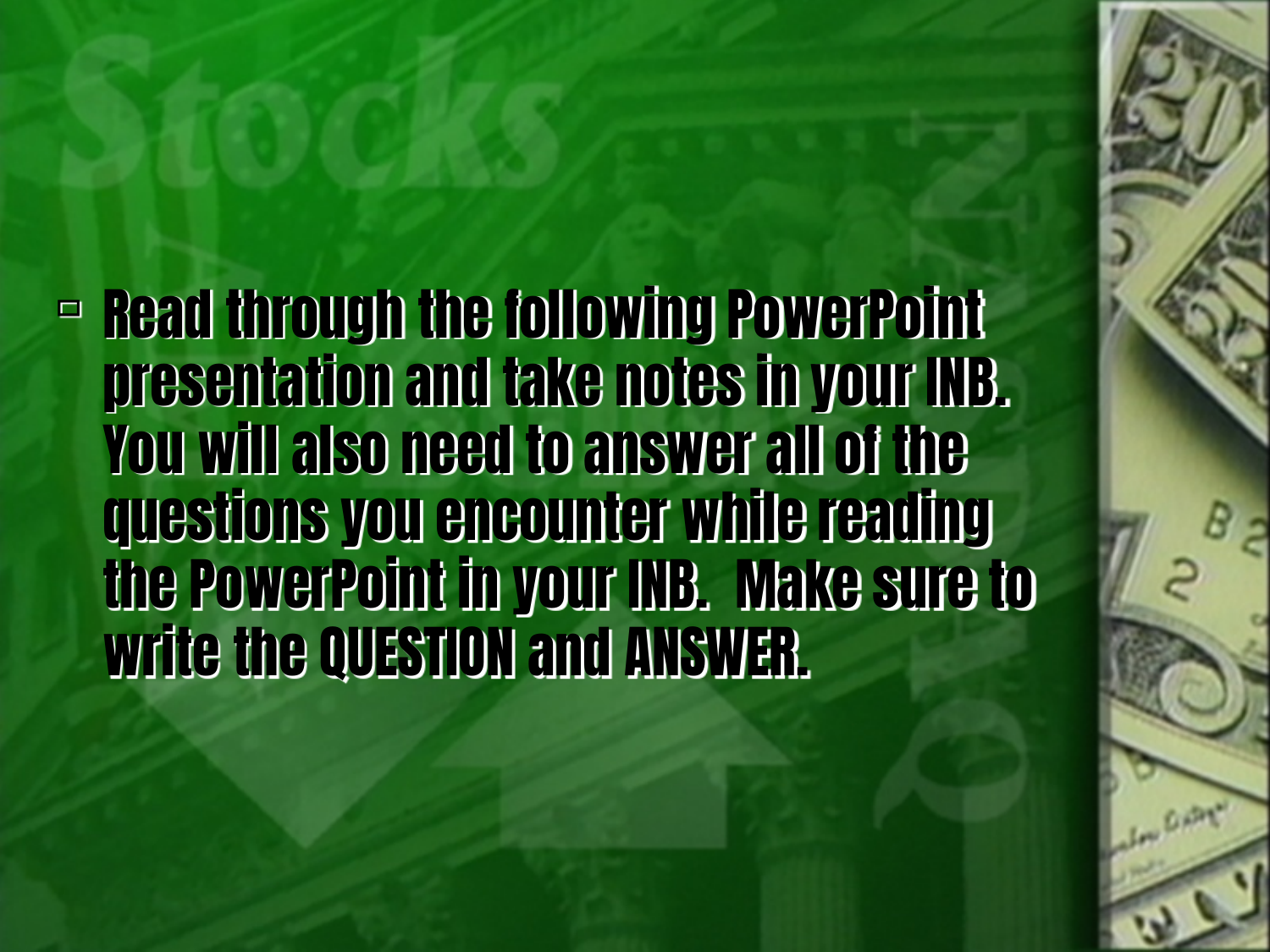

#
Read through the following PowerPoint presentation and take notes in your INB.  You will also need to answer all of the questions you encounter while reading the PowerPoint in your INB.  Make sure to write the QUESTION and ANSWER.